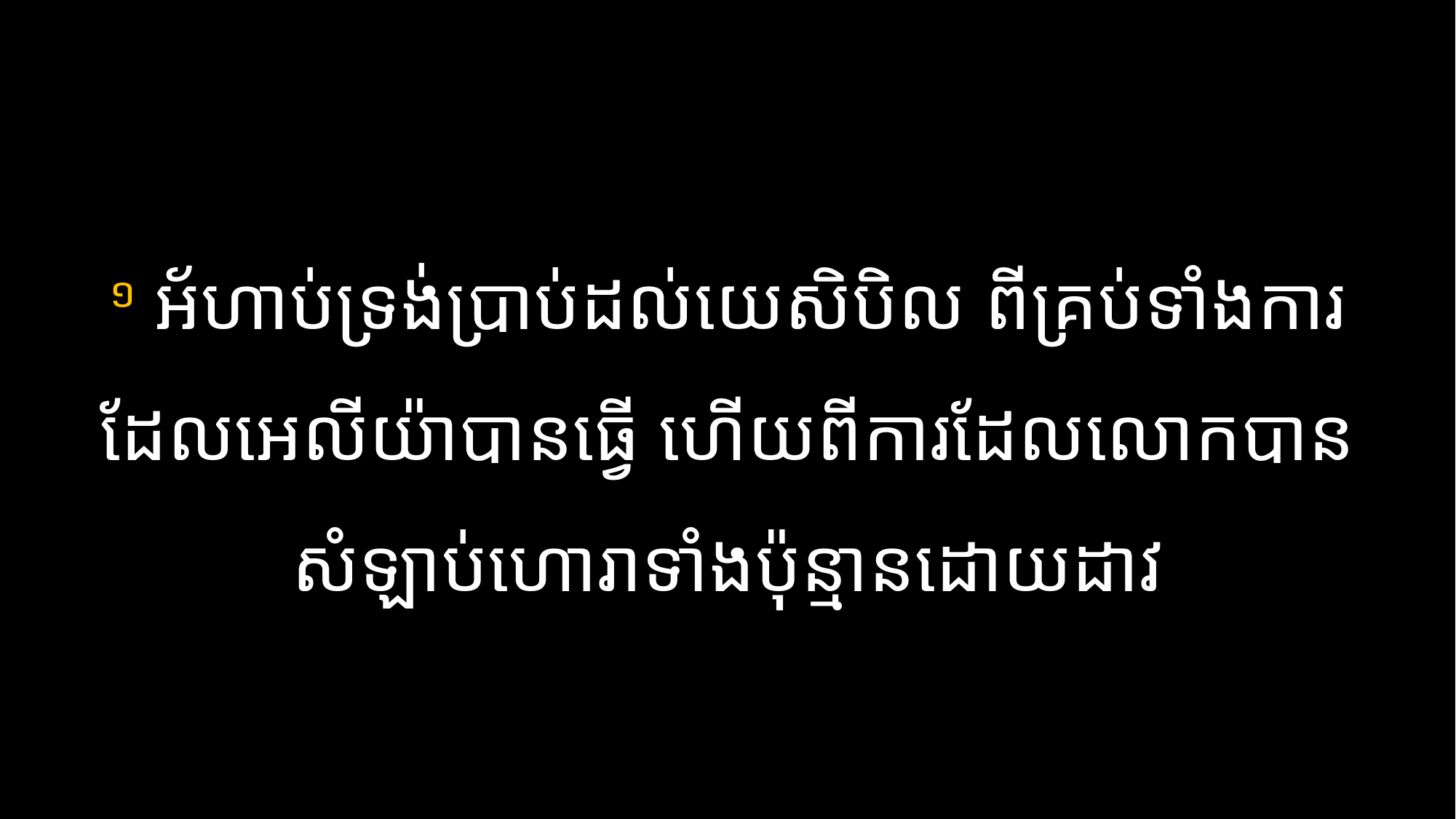

# ១ អ័ហាប់​ទ្រង់​ប្រាប់​ដល់​យេសិបិល ពី​គ្រប់​ទាំង​ការ ដែល​អេលីយ៉ា​បាន​ធ្វើ ហើយ​ពី​ការ​ដែល​លោក​បាន​សំឡាប់​ហោរា​ទាំង​ប៉ុន្មាន​ដោយ​ដាវ